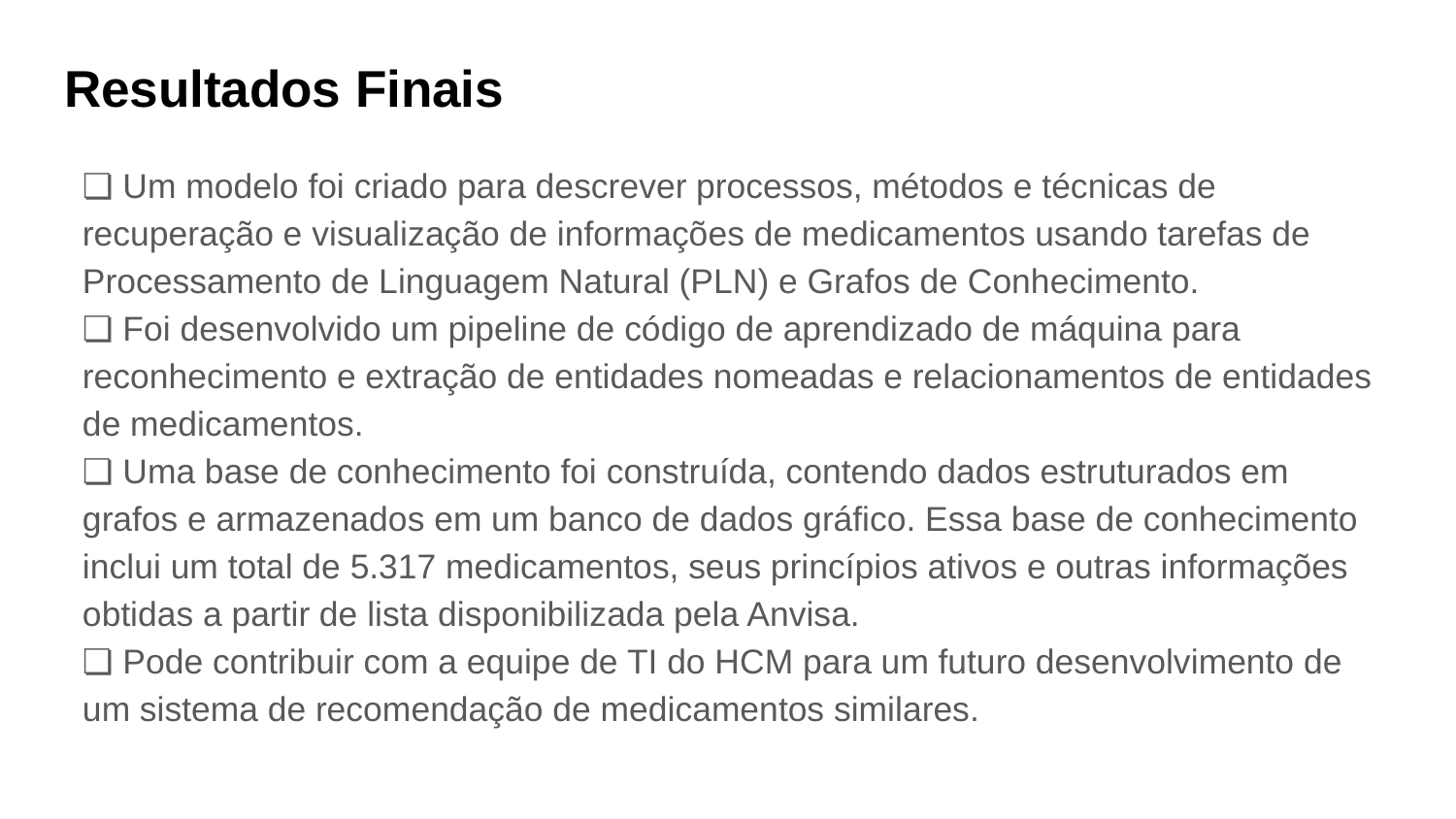

# Resultados Finais
❏ Um modelo foi criado para descrever processos, métodos e técnicas de recuperação e visualização de informações de medicamentos usando tarefas de Processamento de Linguagem Natural (PLN) e Grafos de Conhecimento.
❏ Foi desenvolvido um pipeline de código de aprendizado de máquina para reconhecimento e extração de entidades nomeadas e relacionamentos de entidades de medicamentos.
❏ Uma base de conhecimento foi construída, contendo dados estruturados em grafos e armazenados em um banco de dados gráfico. Essa base de conhecimento inclui um total de 5.317 medicamentos, seus princípios ativos e outras informações obtidas a partir de lista disponibilizada pela Anvisa.
❏ Pode contribuir com a equipe de TI do HCM para um futuro desenvolvimento de um sistema de recomendação de medicamentos similares.